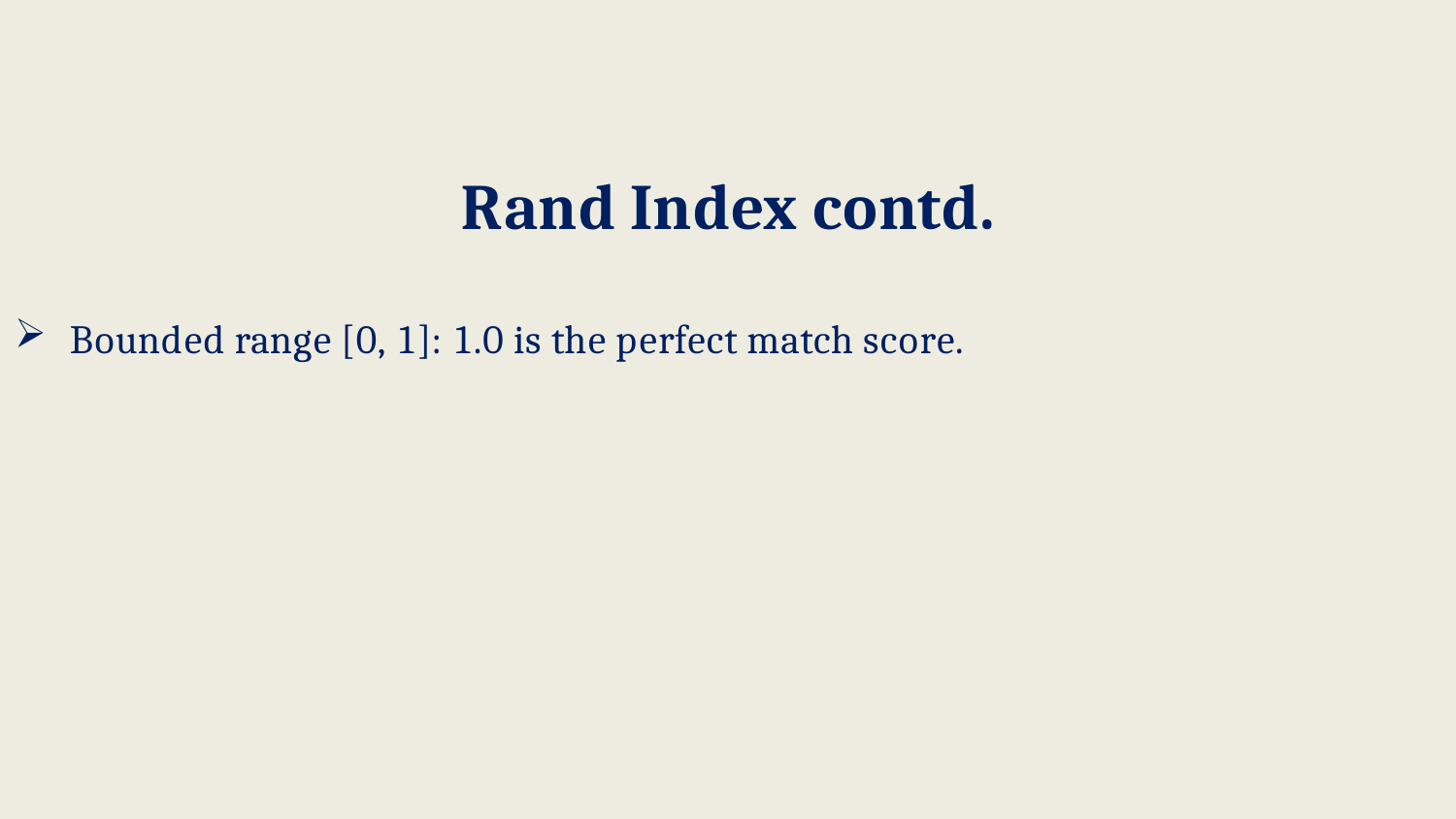

# Rand Index contd.
Bounded range [0, 1]: 1.0 is the perfect match score.